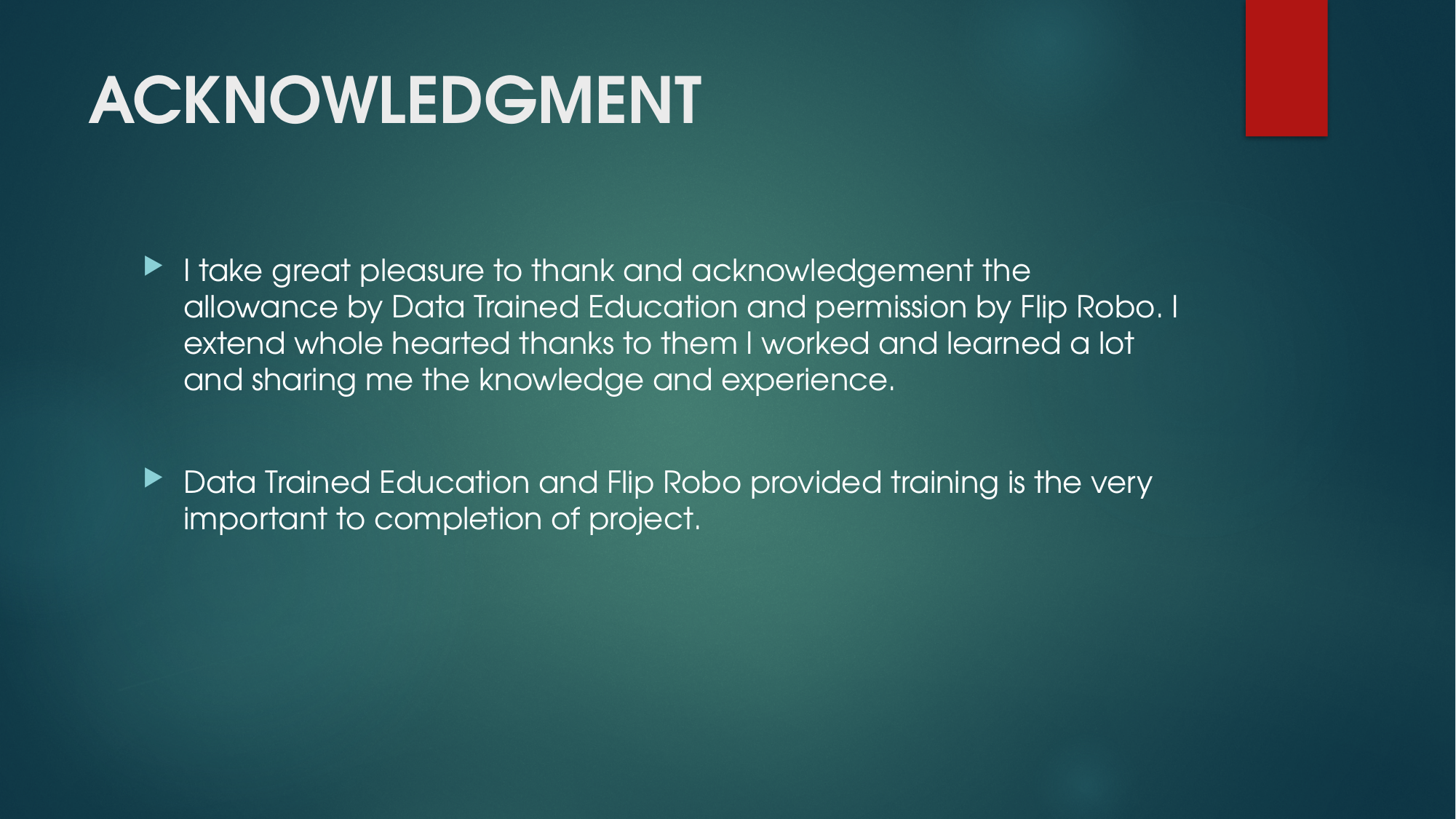

# ACKNOWLEDGMENT
I take great pleasure to thank and acknowledgement the allowance by Data Trained Education and permission by Flip Robo. I extend whole hearted thanks to them I worked and learned a lot and sharing me the knowledge and experience.

Data Trained Education and Flip Robo provided training is the very important to completion of project.